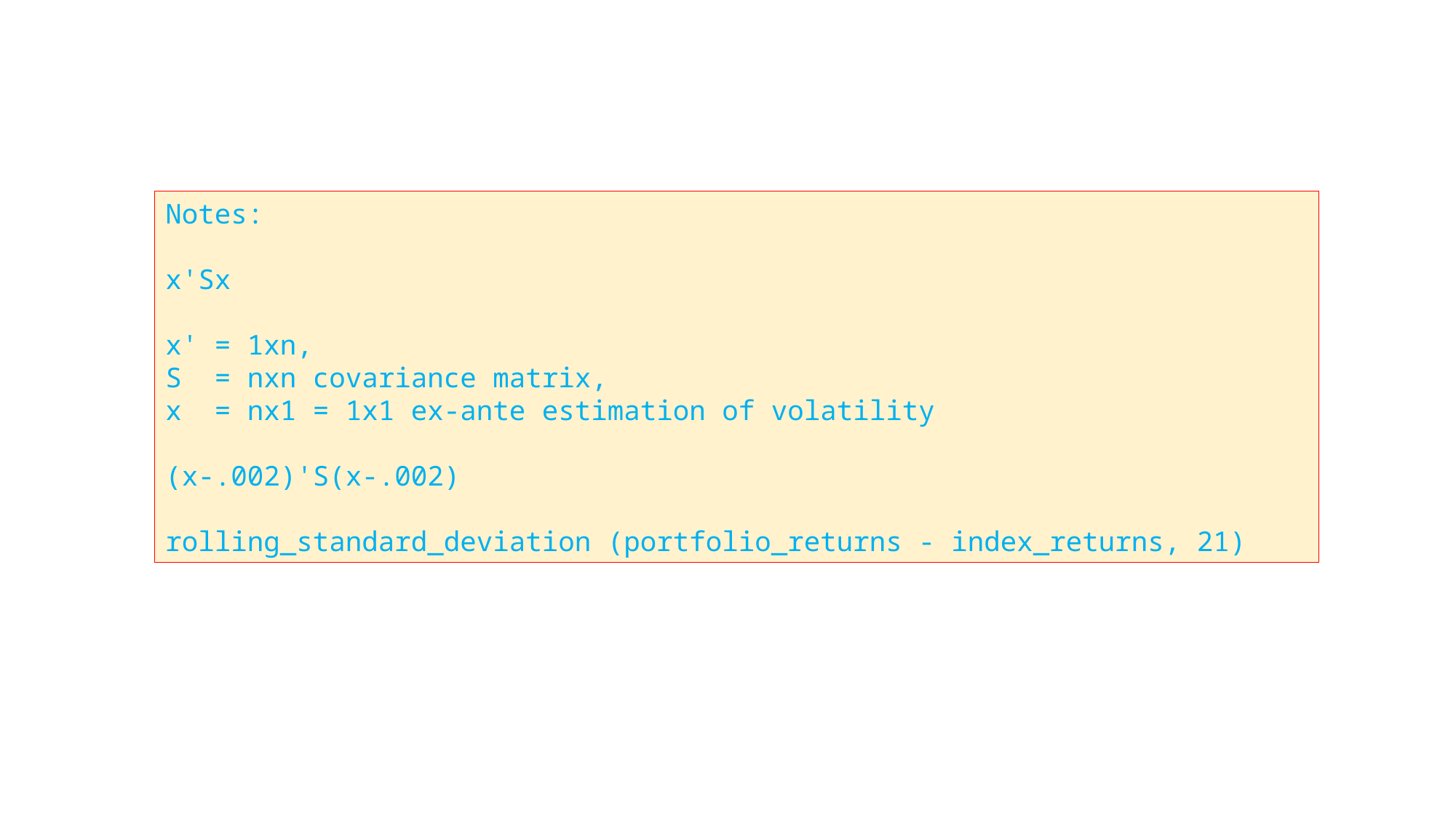

Notes:

x'Sx

x' = 1xn,
S  = nxn covariance matrix,
x  = nx1 = 1x1 ex-ante estimation of volatility

(x-.002)'S(x-.002)

rolling_standard_deviation (portfolio_returns - index_returns, 21)